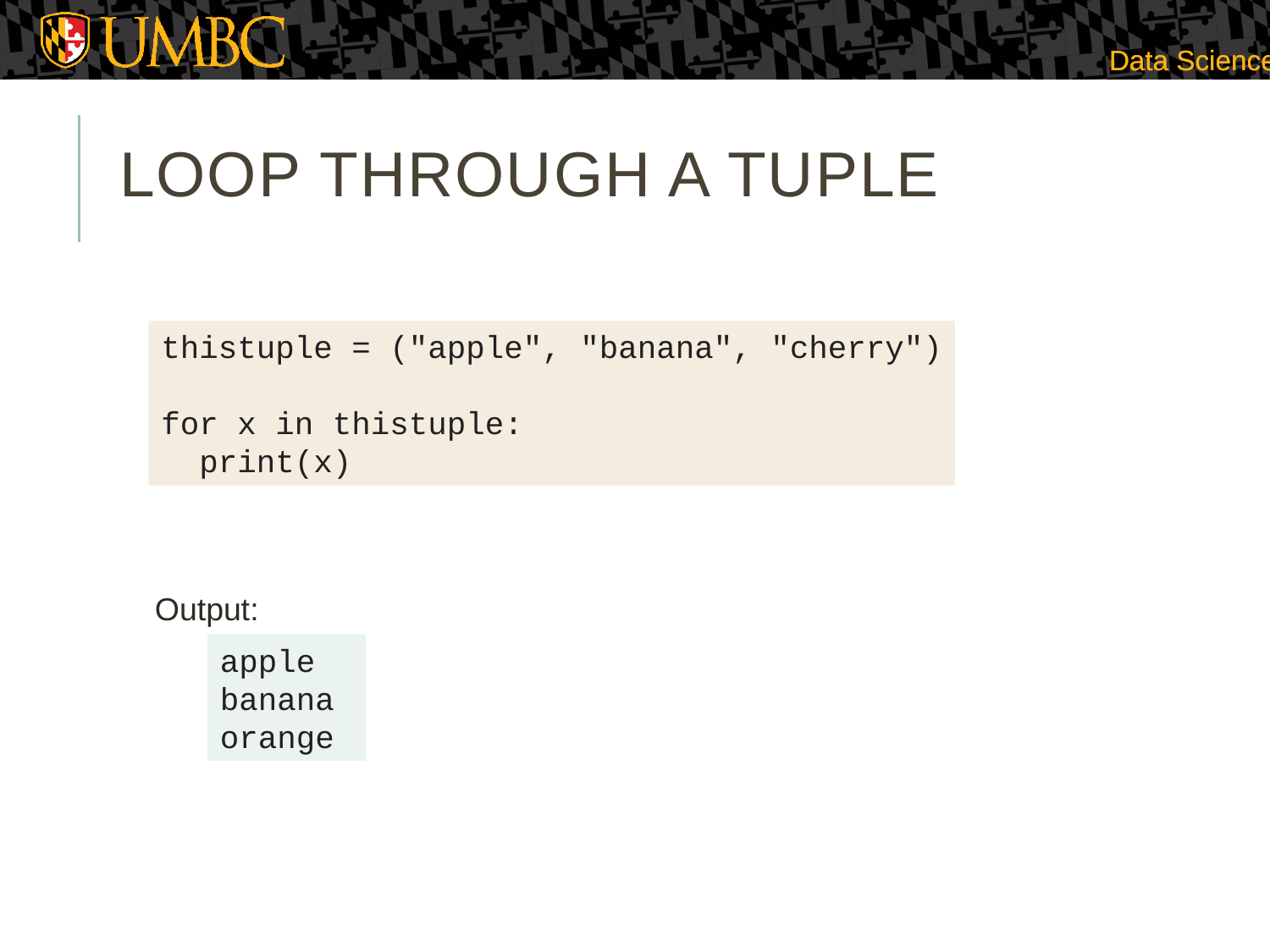

# Loop Through a TUPLE
thistuple = ("apple", "banana", "cherry")

for x in thistuple:
  print(x)
Output:
apple
banana
orange